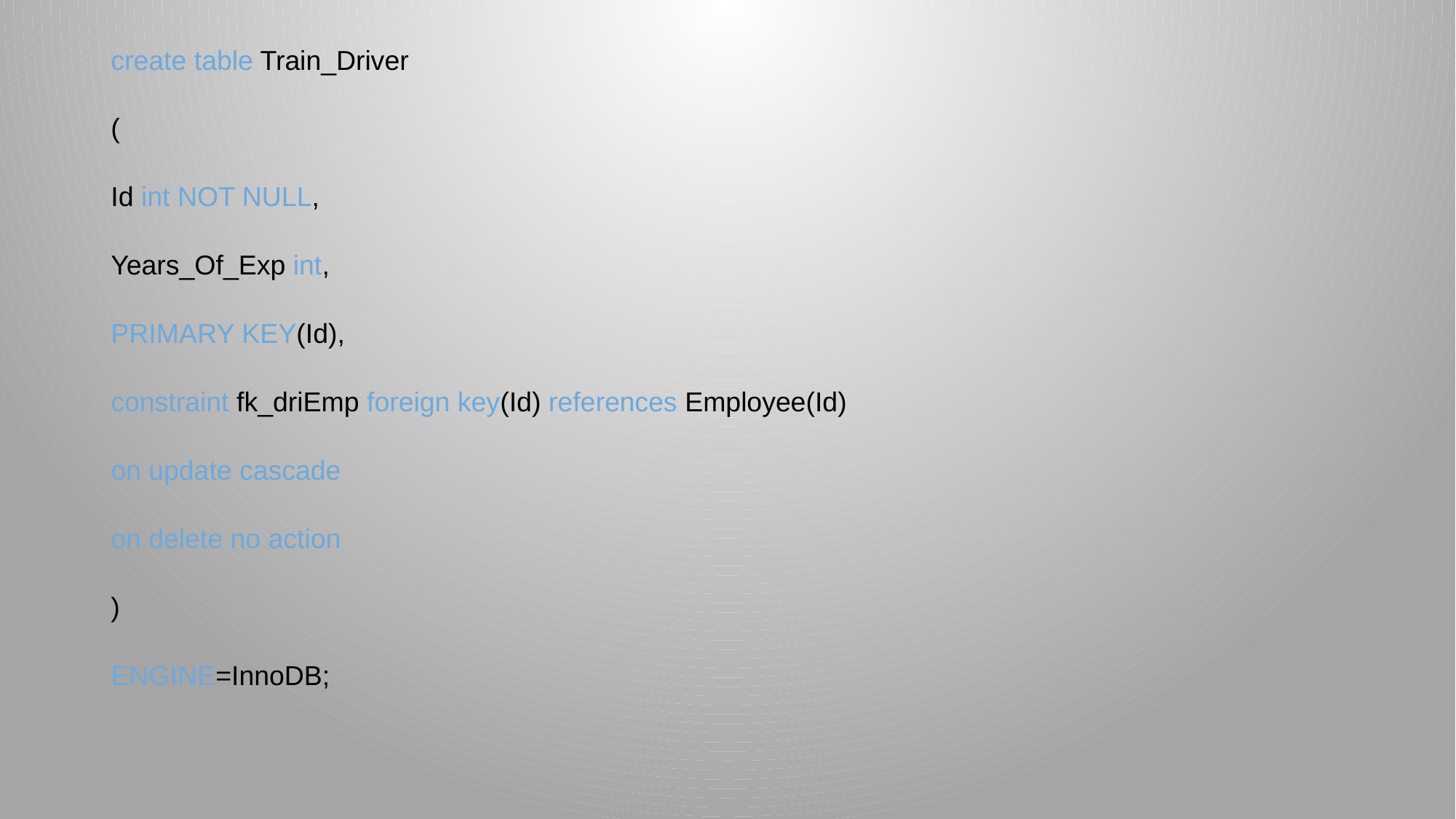

create table Train_Driver
(
Id int NOT NULL,
Years_Of_Exp int,
PRIMARY KEY(Id),
constraint fk_driEmp foreign key(Id) references Employee(Id)
on update cascade
on delete no action
)
ENGINE=InnoDB;